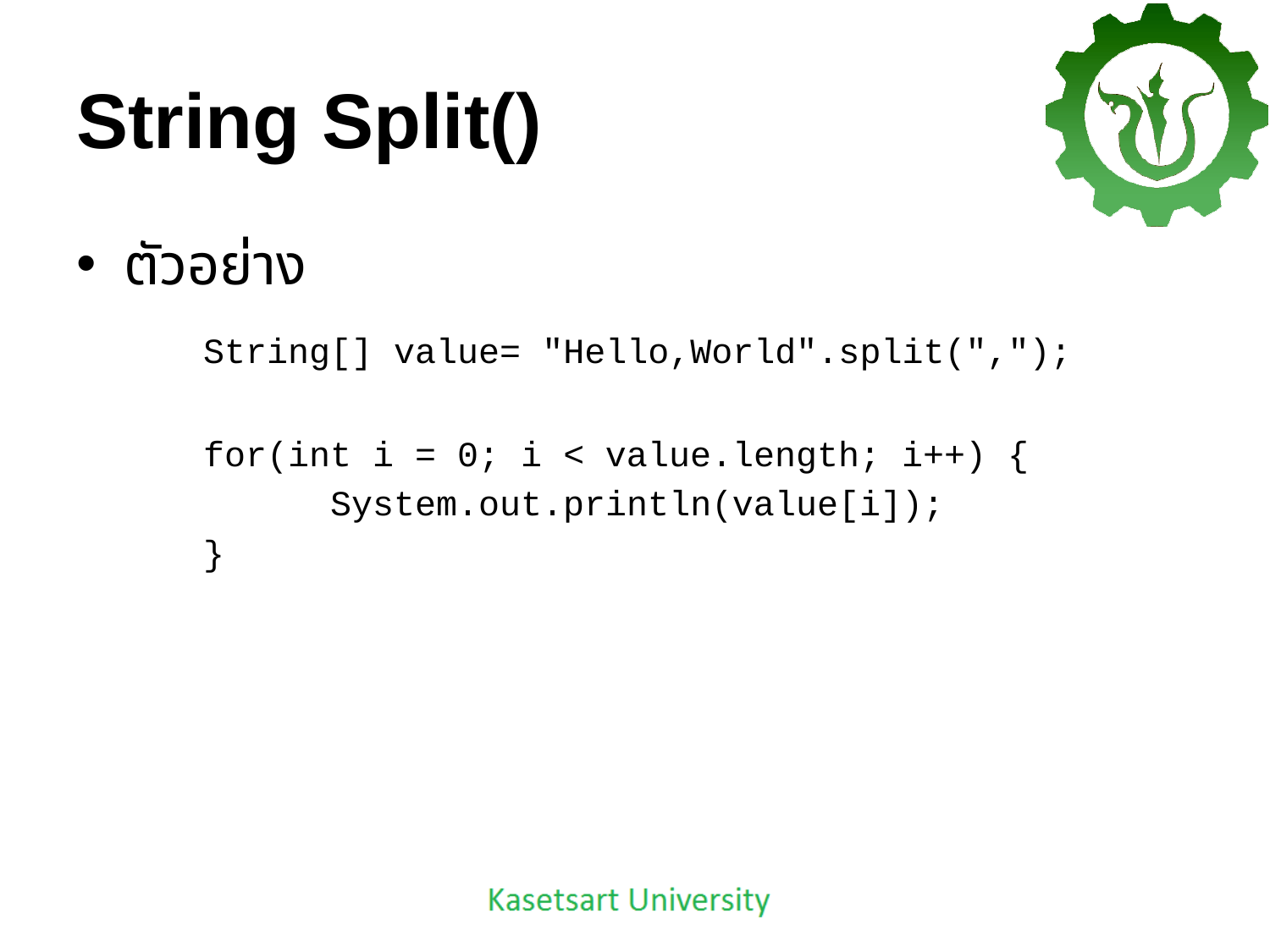

# String Split()
ตัวอย่าง
	String[] value= "Hello,World".split(",");

	for(int i = 0; i < value.length; i++) {
    		System.out.println(value[i]);
	}